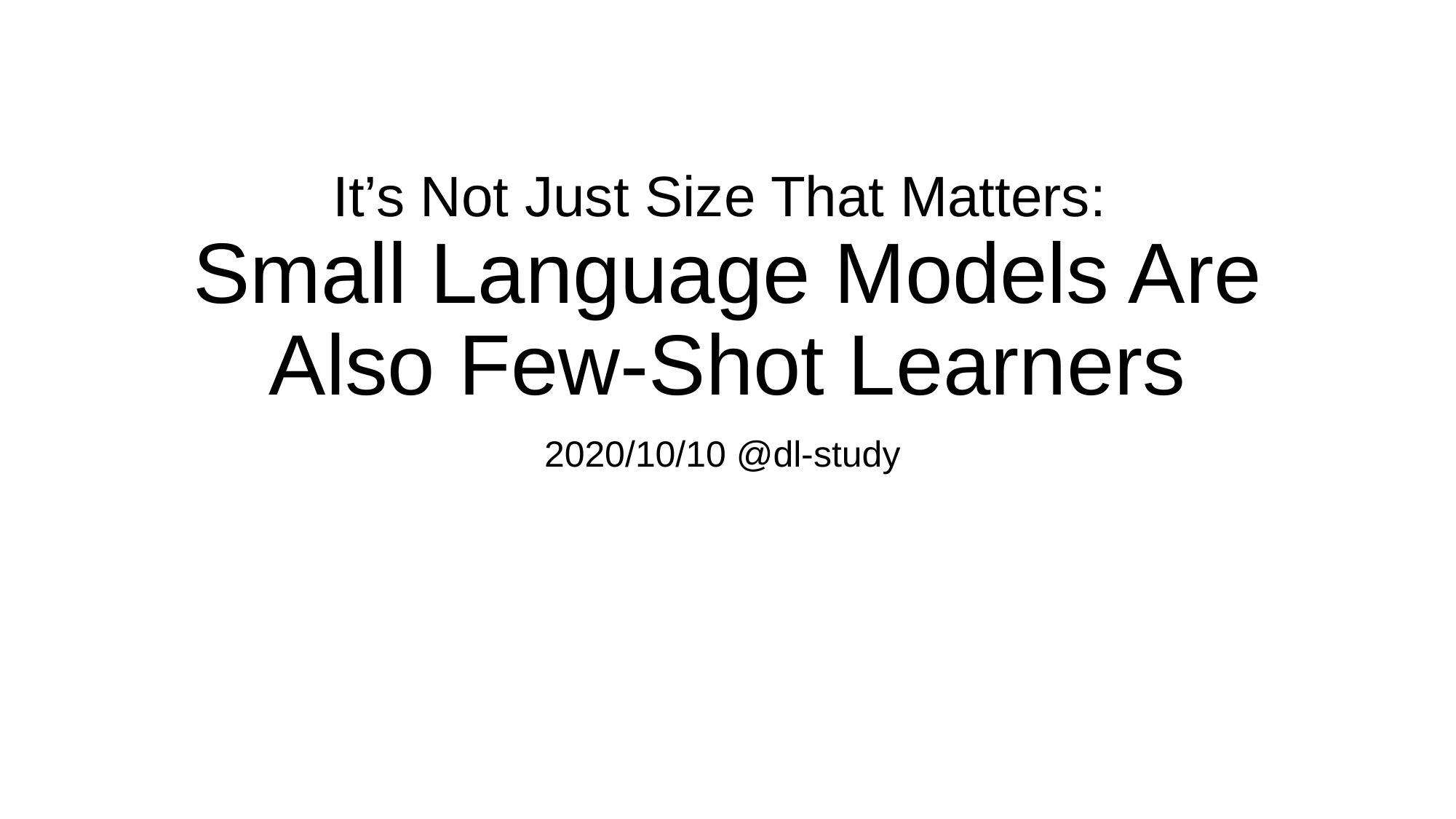

# It’s Not Just Size That Matters: Small Language Models Are Also Few-Shot Learners
2020/10/10 @dl-study